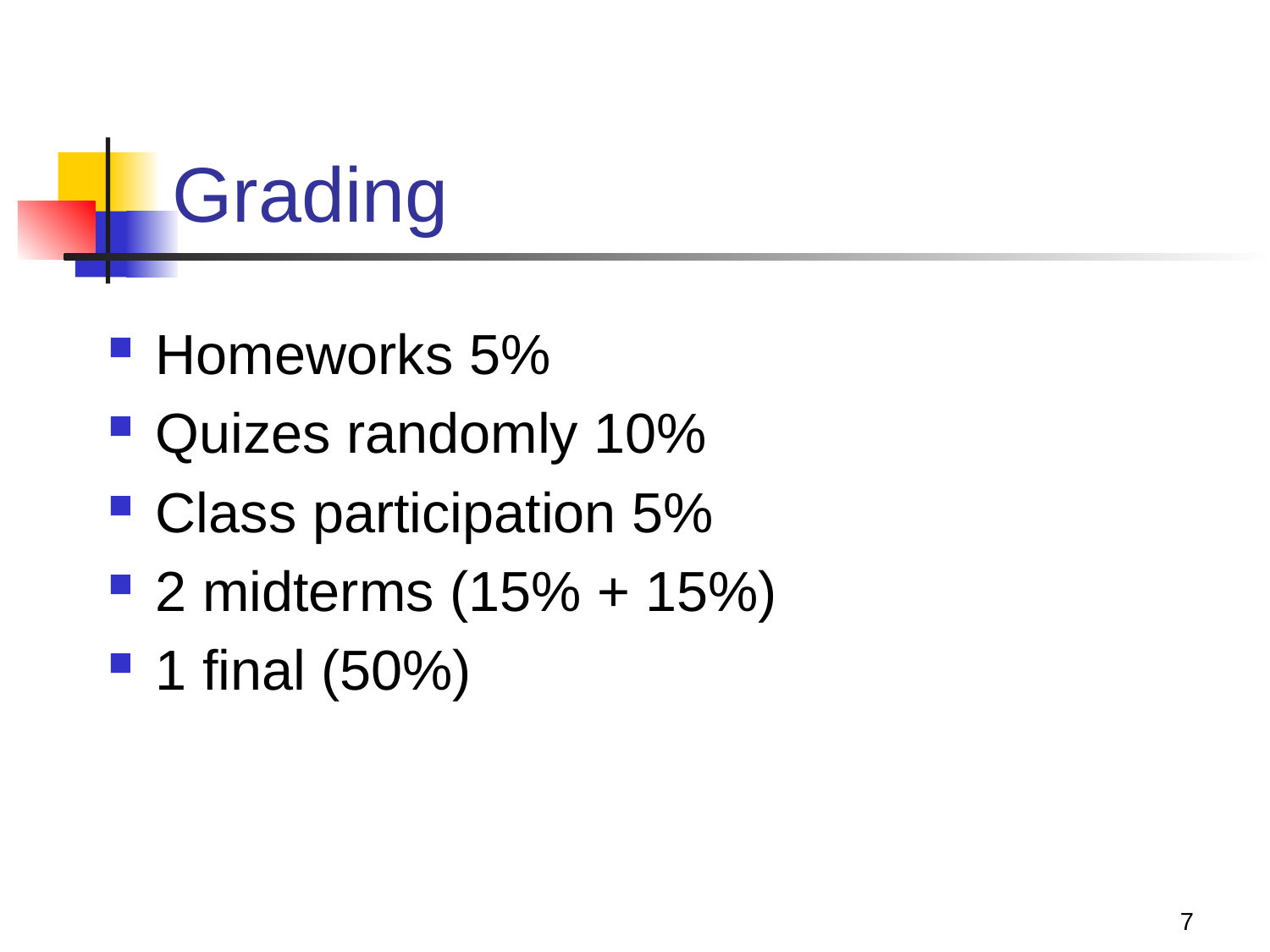

# Grading

Homeworks 5%
Quizes randomly 10%
Class participation 5%
2 midterms (15% + 15%)
1 final (50%)

7